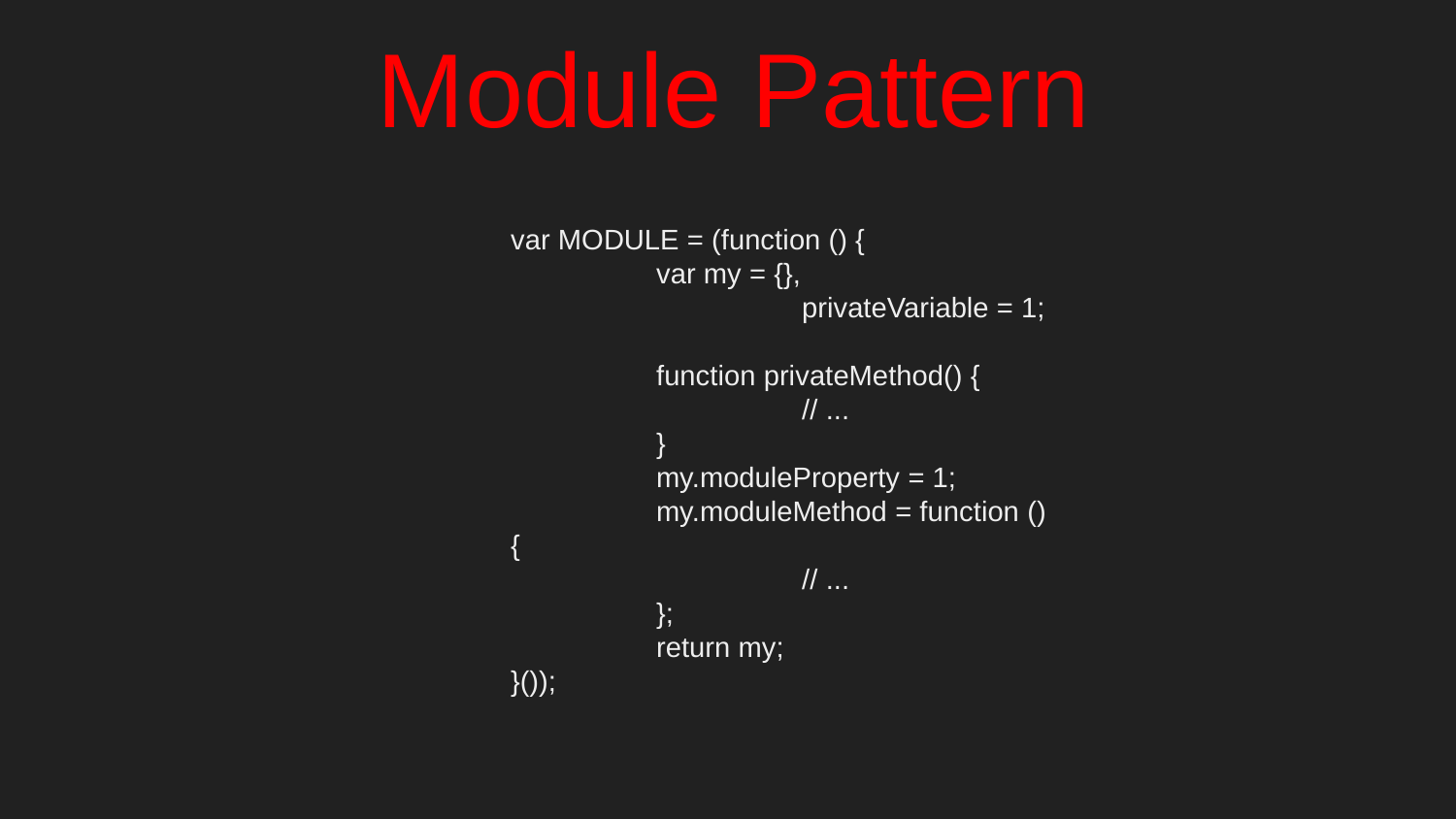

# Module Pattern

var MODULE = (function () {
	var my = {},
		privateVariable = 1;
	function privateMethod() {
		// ...
	}
	my.moduleProperty = 1;
	my.moduleMethod = function () {
		// ...
	};
	return my;
}());